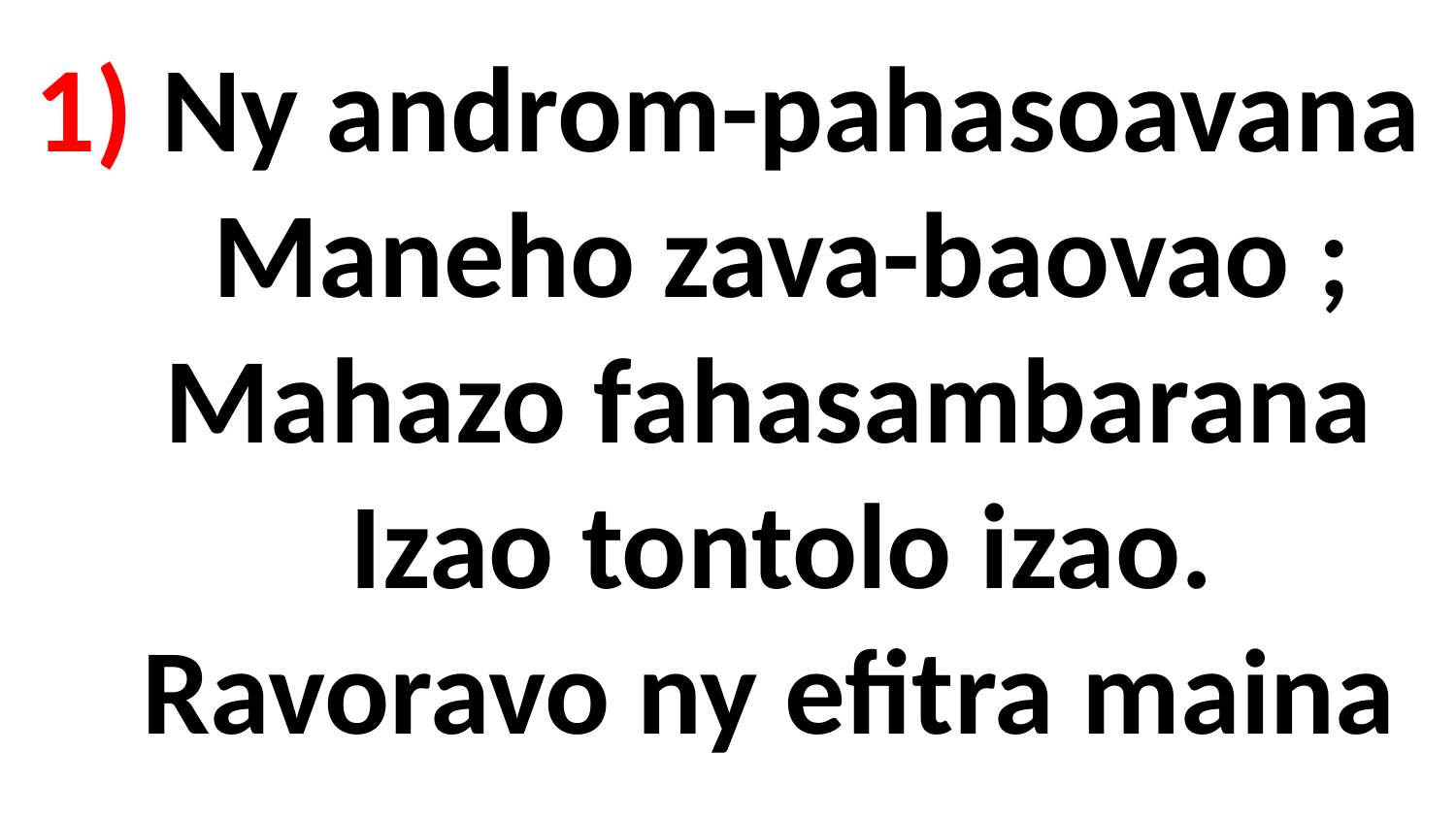

# 1) Ny androm-pahasoavana Maneho zava-baovao ; Mahazo fahasambarana Izao tontolo izao. Ravoravo ny efitra maina